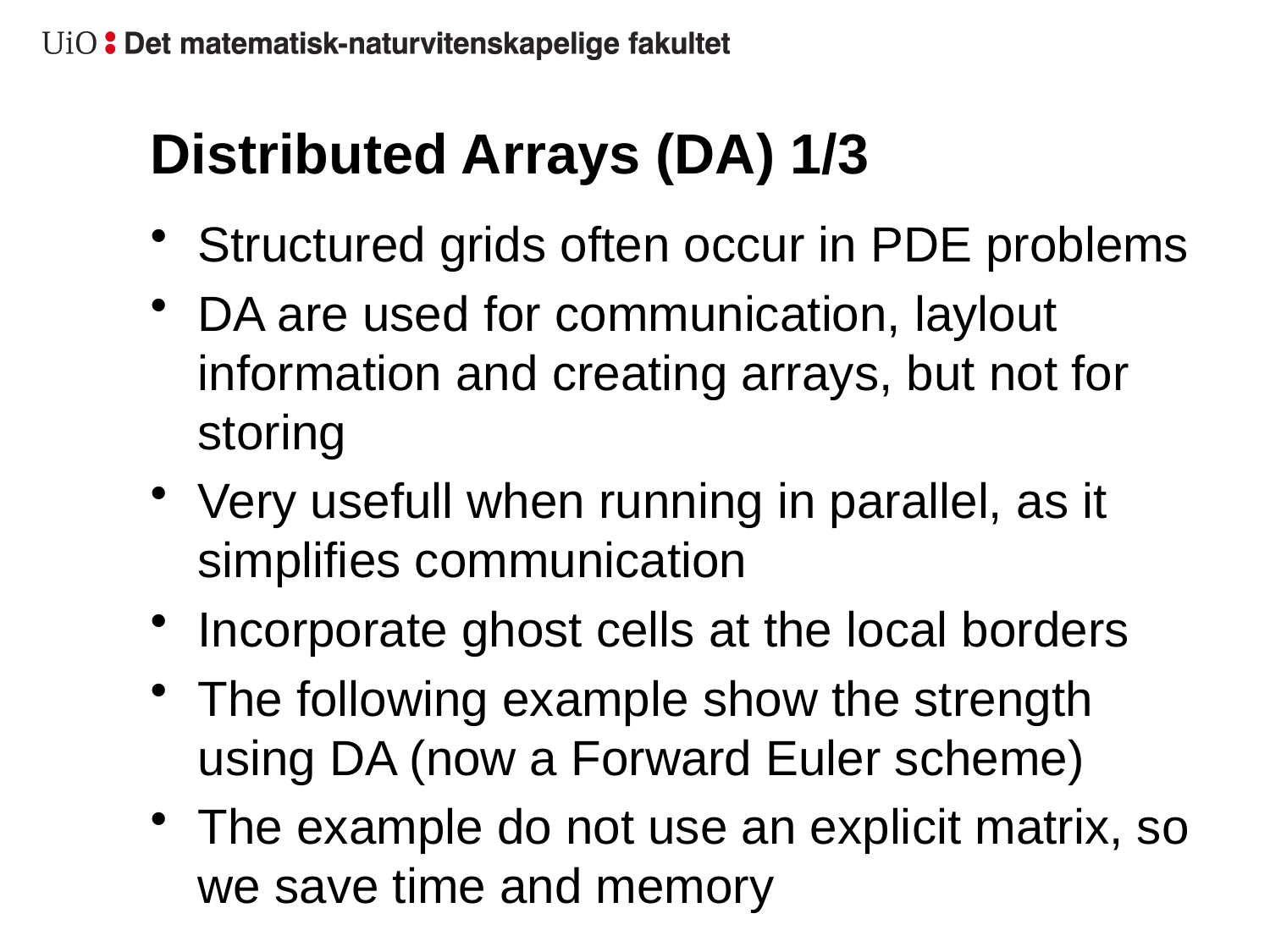

# Distributed Arrays (DA) 1/3
Structured grids often occur in PDE problems
DA are used for communication, laylout information and creating arrays, but not for storing
Very usefull when running in parallel, as it simplifies communication
Incorporate ghost cells at the local borders
The following example show the strength using DA (now a Forward Euler scheme)
The example do not use an explicit matrix, so we save time and memory